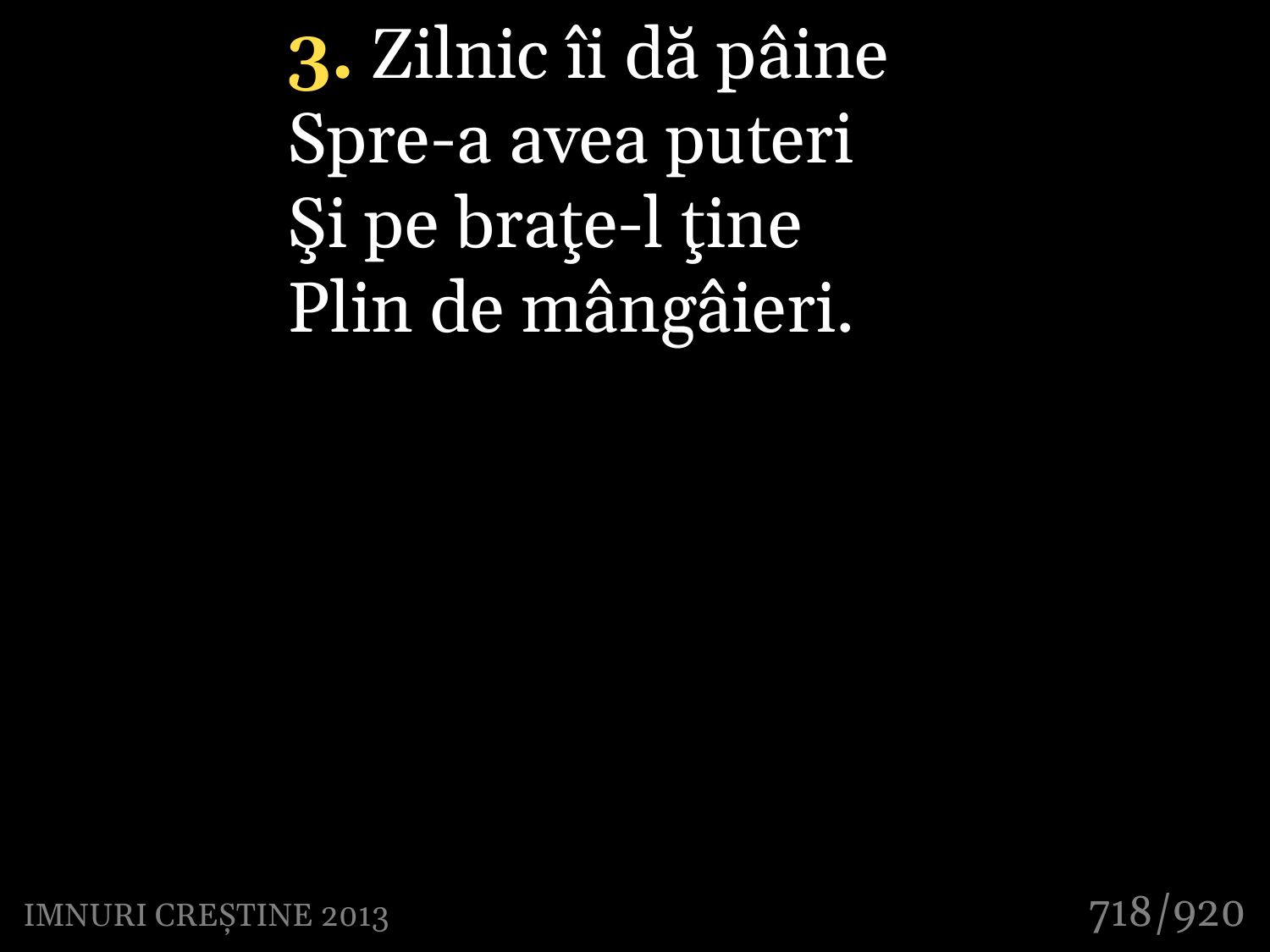

3. Zilnic îi dă pâine
Spre-a avea puteri
Şi pe braţe-l ţine
Plin de mângâieri.
718/920
IMNURI CREȘTINE 2013